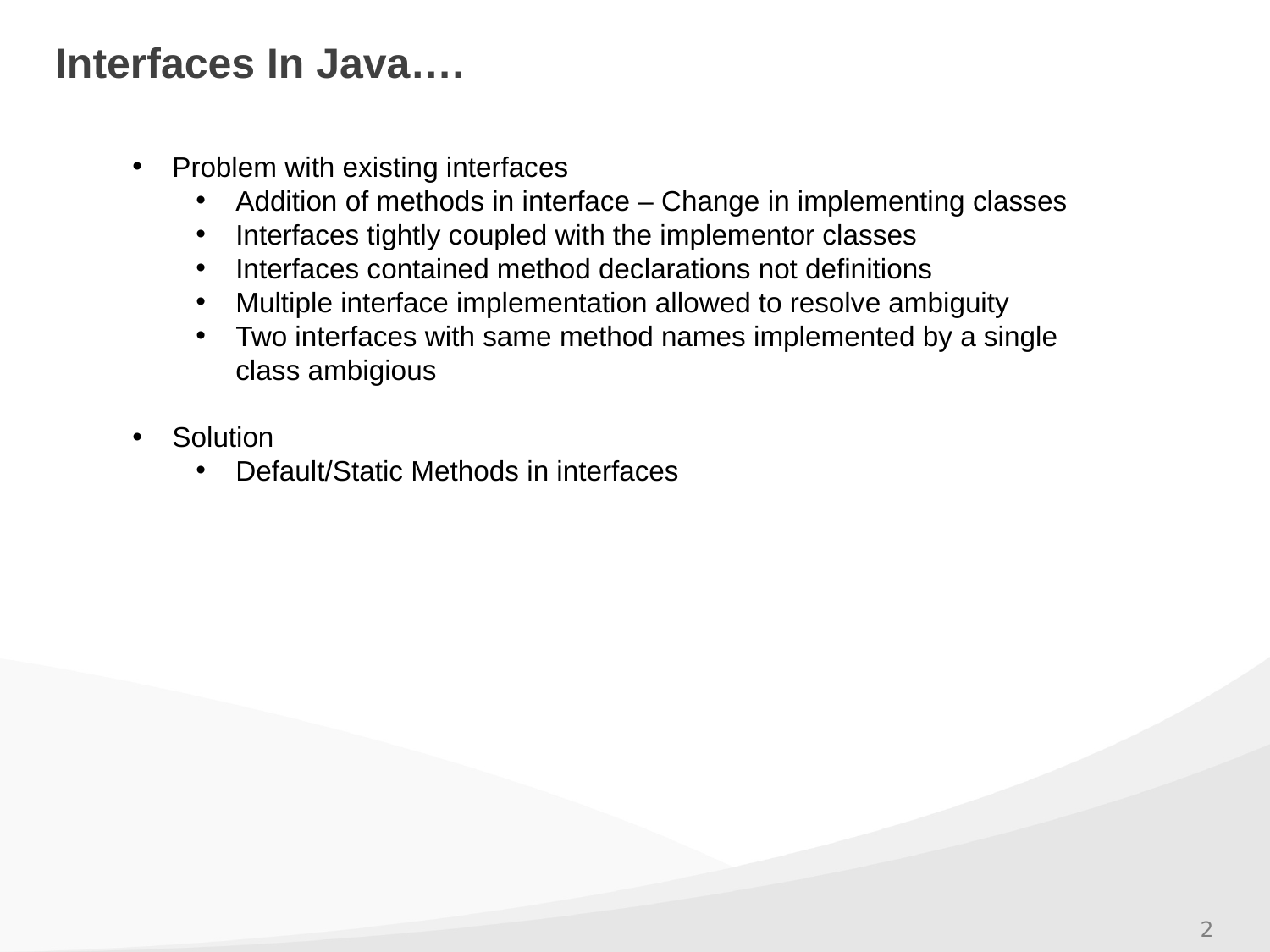

# Interfaces In Java….

Problem with existing interfaces
Addition of methods in interface – Change in implementing classes
Interfaces tightly coupled with the implementor classes
Interfaces contained method declarations not definitions
Multiple interface implementation allowed to resolve ambiguity
Two interfaces with same method names implemented by a single class ambigious

Solution
Default/Static Methods in interfaces